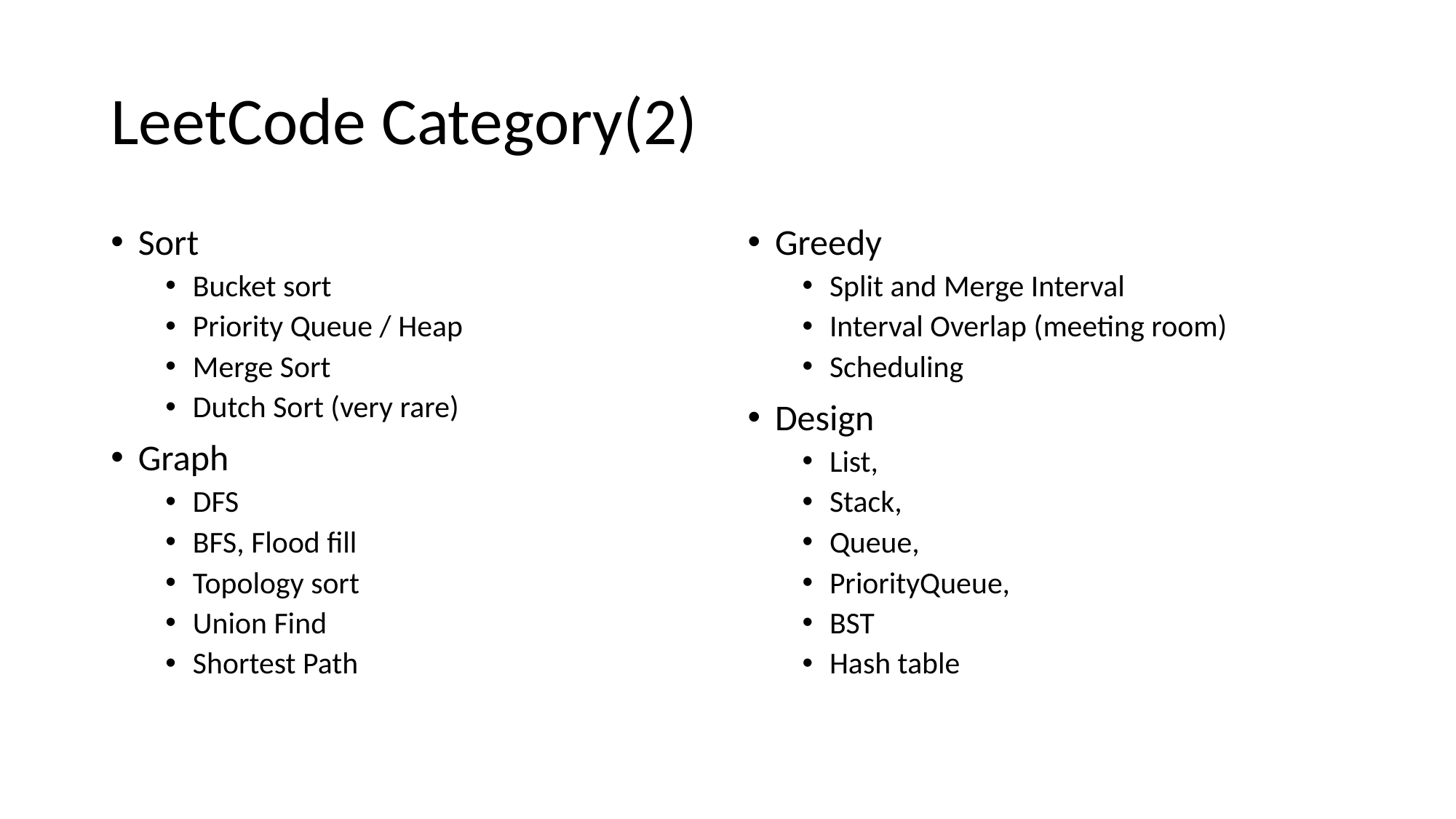

# LeetCode Category(2)
Sort
Bucket sort
Priority Queue / Heap
Merge Sort
Dutch Sort (very rare)
Graph
DFS
BFS, Flood fill
Topology sort
Union Find
Shortest Path
Greedy
Split and Merge Interval
Interval Overlap (meeting room)
Scheduling
Design
List,
Stack,
Queue,
PriorityQueue,
BST
Hash table